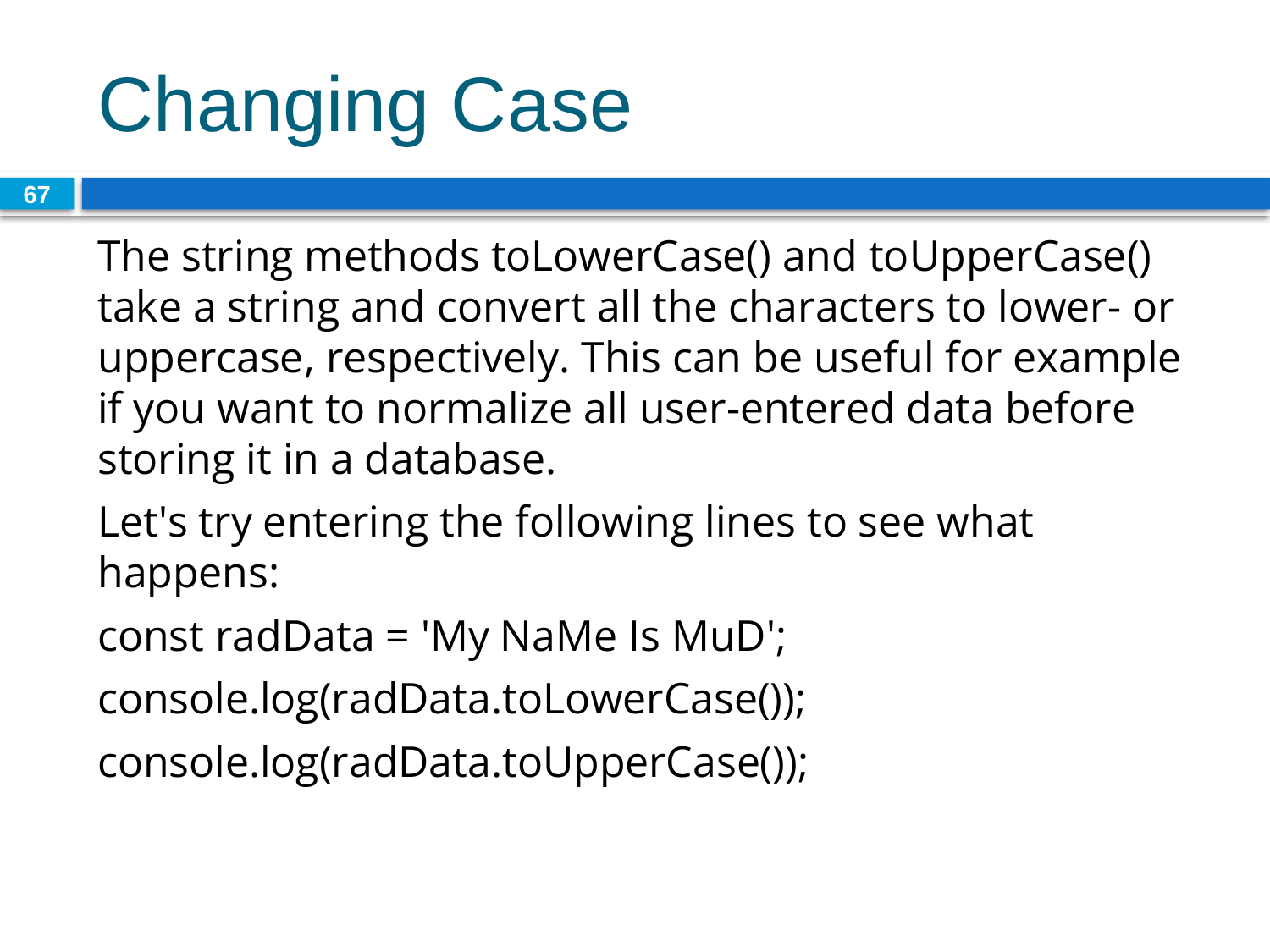

# Changing Case
67
The string methods toLowerCase() and toUpperCase() take a string and convert all the characters to lower- or uppercase, respectively. This can be useful for example if you want to normalize all user-entered data before storing it in a database.
Let's try entering the following lines to see what happens:
const radData = 'My NaMe Is MuD';
console.log(radData.toLowerCase());
console.log(radData.toUpperCase());